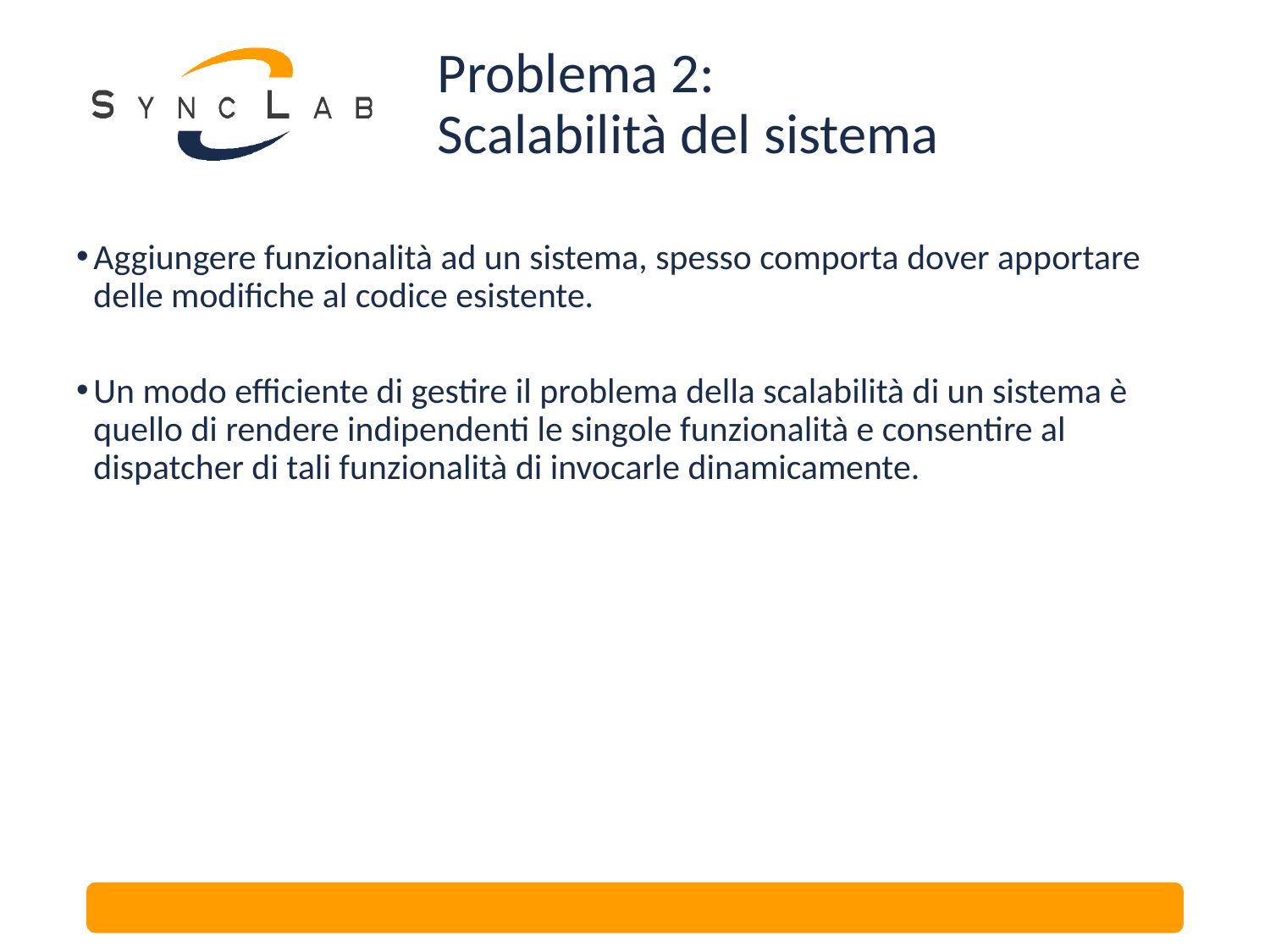

# Problema 2: Scalabilità del sistema
Aggiungere funzionalità ad un sistema, spesso comporta dover apportare delle modifiche al codice esistente.

Un modo efficiente di gestire il problema della scalabilità di un sistema è quello di rendere indipendenti le singole funzionalità e consentire al dispatcher di tali funzionalità di invocarle dinamicamente.